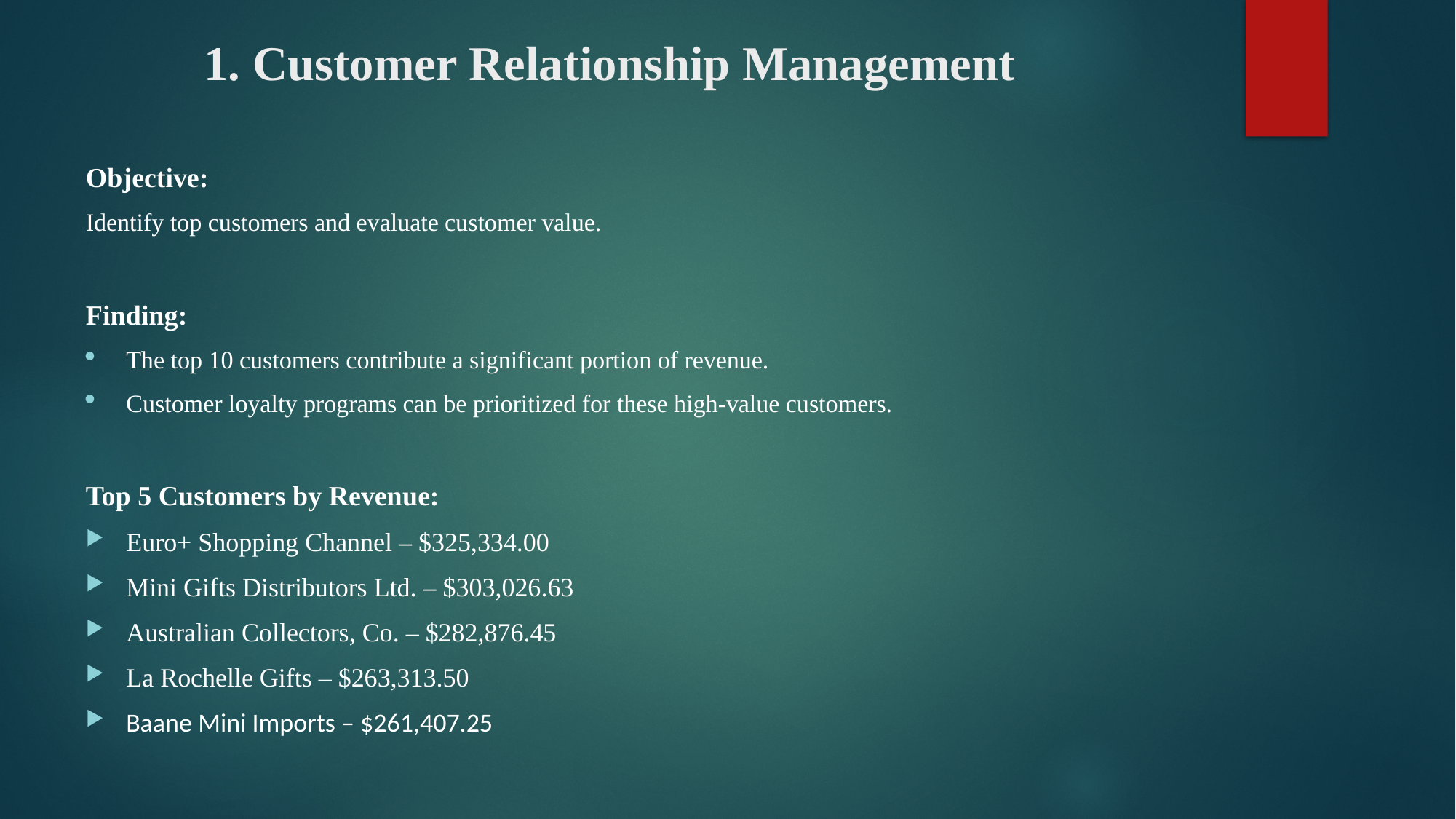

# 1. Customer Relationship Management
Objective:
Identify top customers and evaluate customer value.

Finding:
The top 10 customers contribute a significant portion of revenue.
Customer loyalty programs can be prioritized for these high-value customers.

Top 5 Customers by Revenue:
Euro+ Shopping Channel – $325,334.00
Mini Gifts Distributors Ltd. – $303,026.63
Australian Collectors, Co. – $282,876.45
La Rochelle Gifts – $263,313.50
Baane Mini Imports – $261,407.25